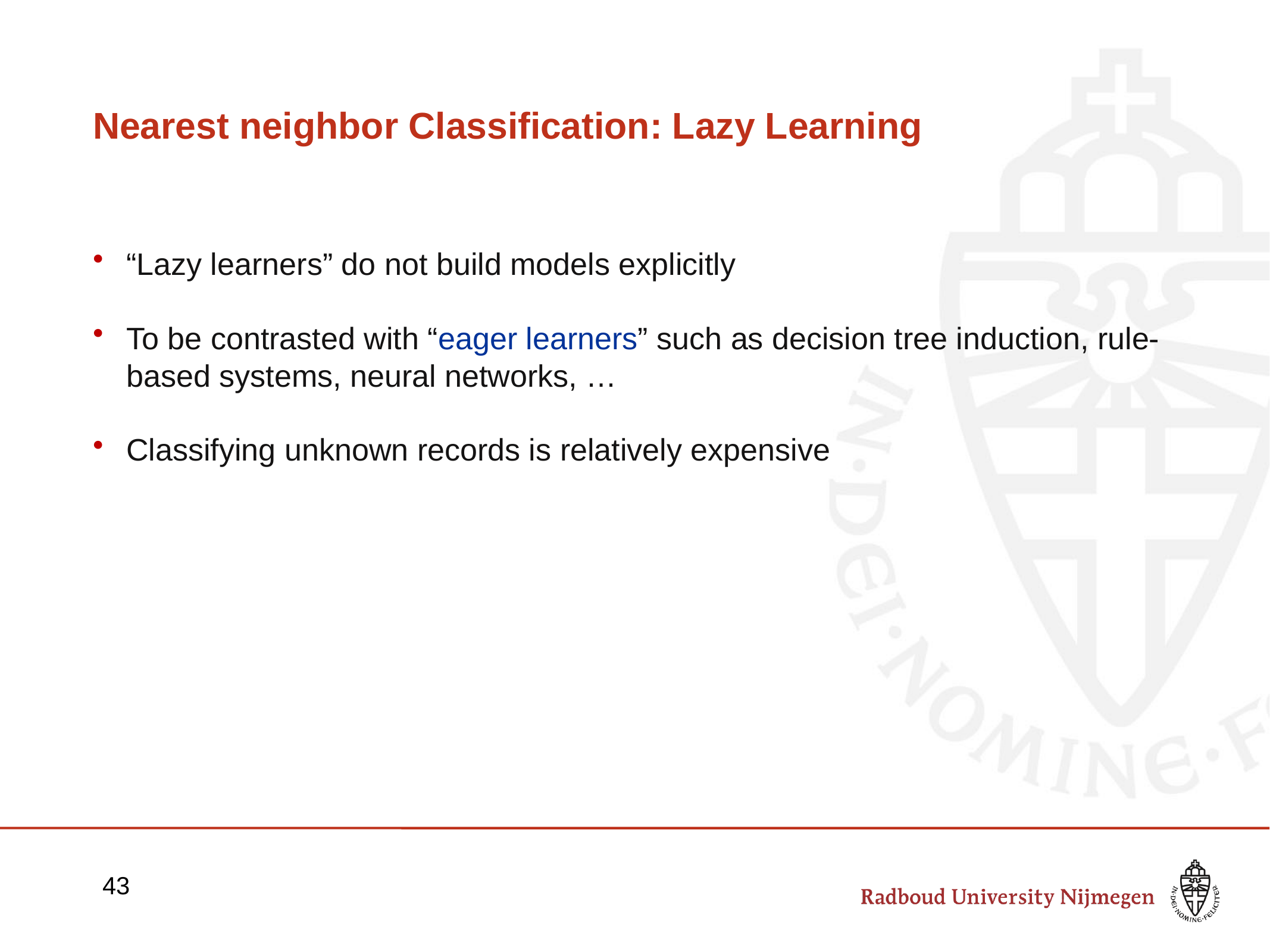

# Nearest neighbor Classification: Lazy Learning

“Lazy learners” do not build models explicitly

To be contrasted with “eager learners” such as decision tree induction, rule-based systems, neural networks, …

Classifying unknown records is relatively expensive
43